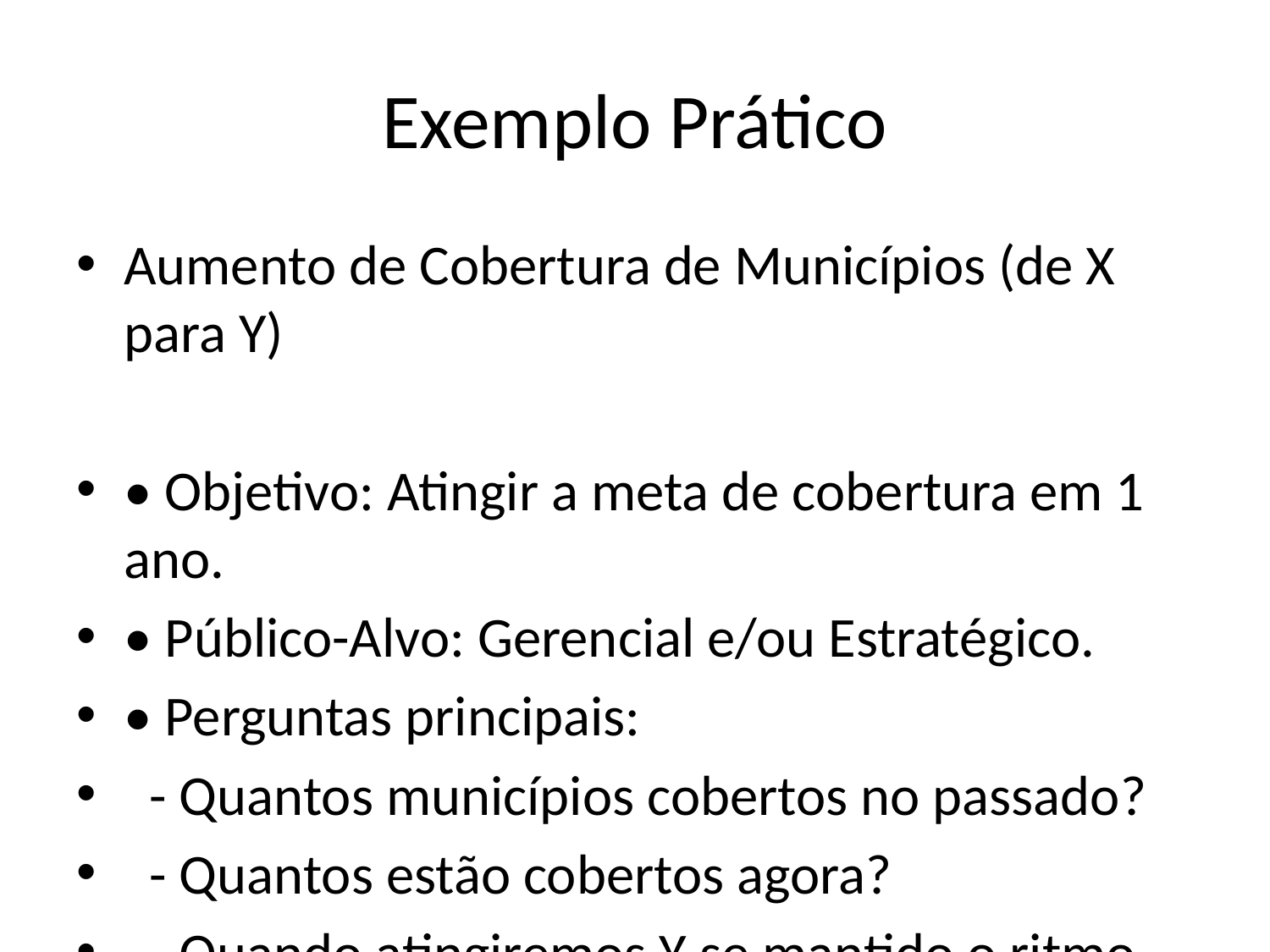

# Exemplo Prático
Aumento de Cobertura de Municípios (de X para Y)

• Objetivo: Atingir a meta de cobertura em 1 ano.
• Público-Alvo: Gerencial e/ou Estratégico.
• Perguntas principais:
  - Quantos municípios cobertos no passado?
  - Quantos estão cobertos agora?
  - Quando atingiremos Y se mantido o ritmo atual?
  - Precisamos de estratégias extras?